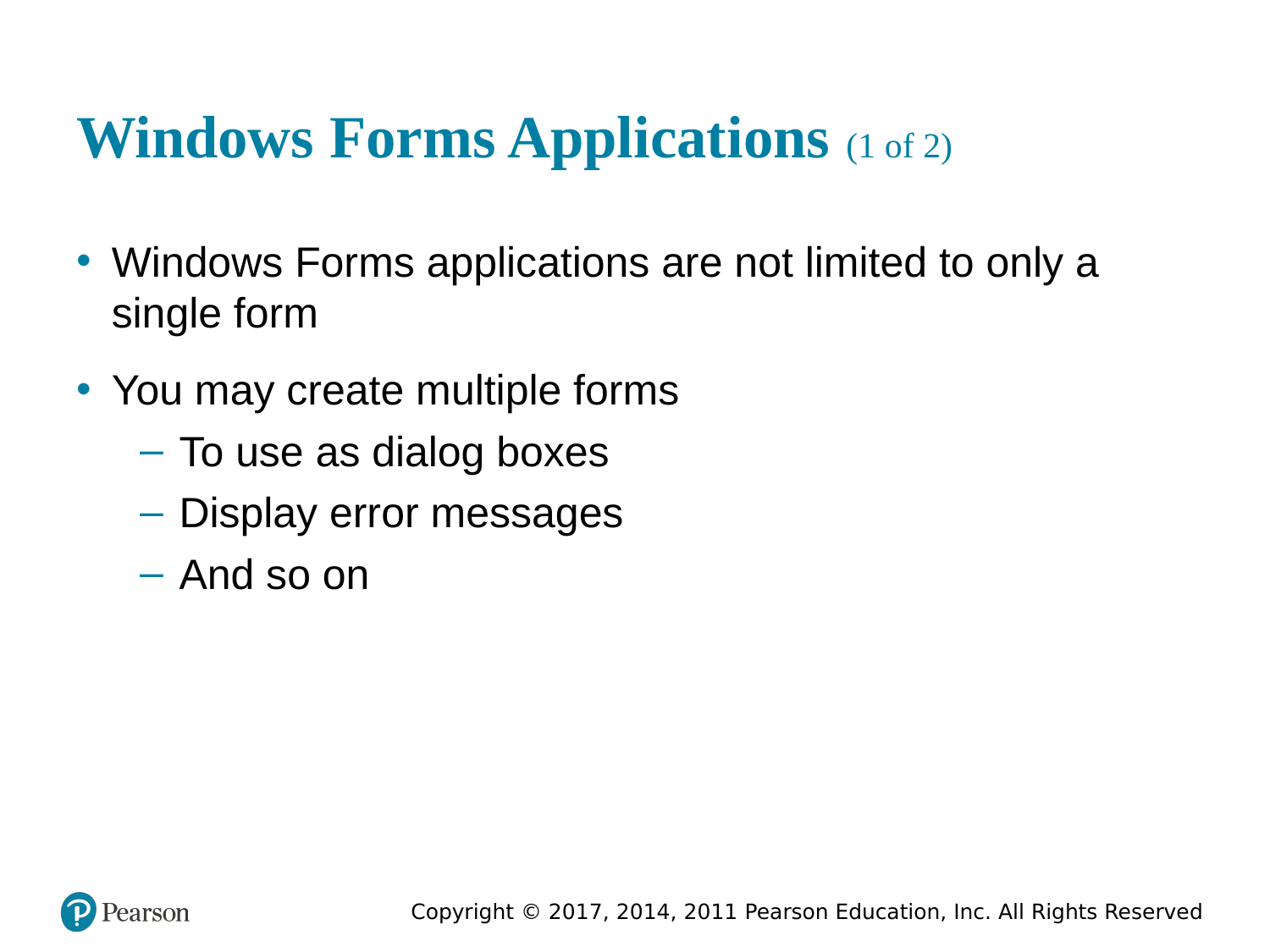

# Windows Forms Applications (1 of 2)
Windows Forms applications are not limited to only a single form
You may create multiple forms
To use as dialog boxes
Display error messages
And so on